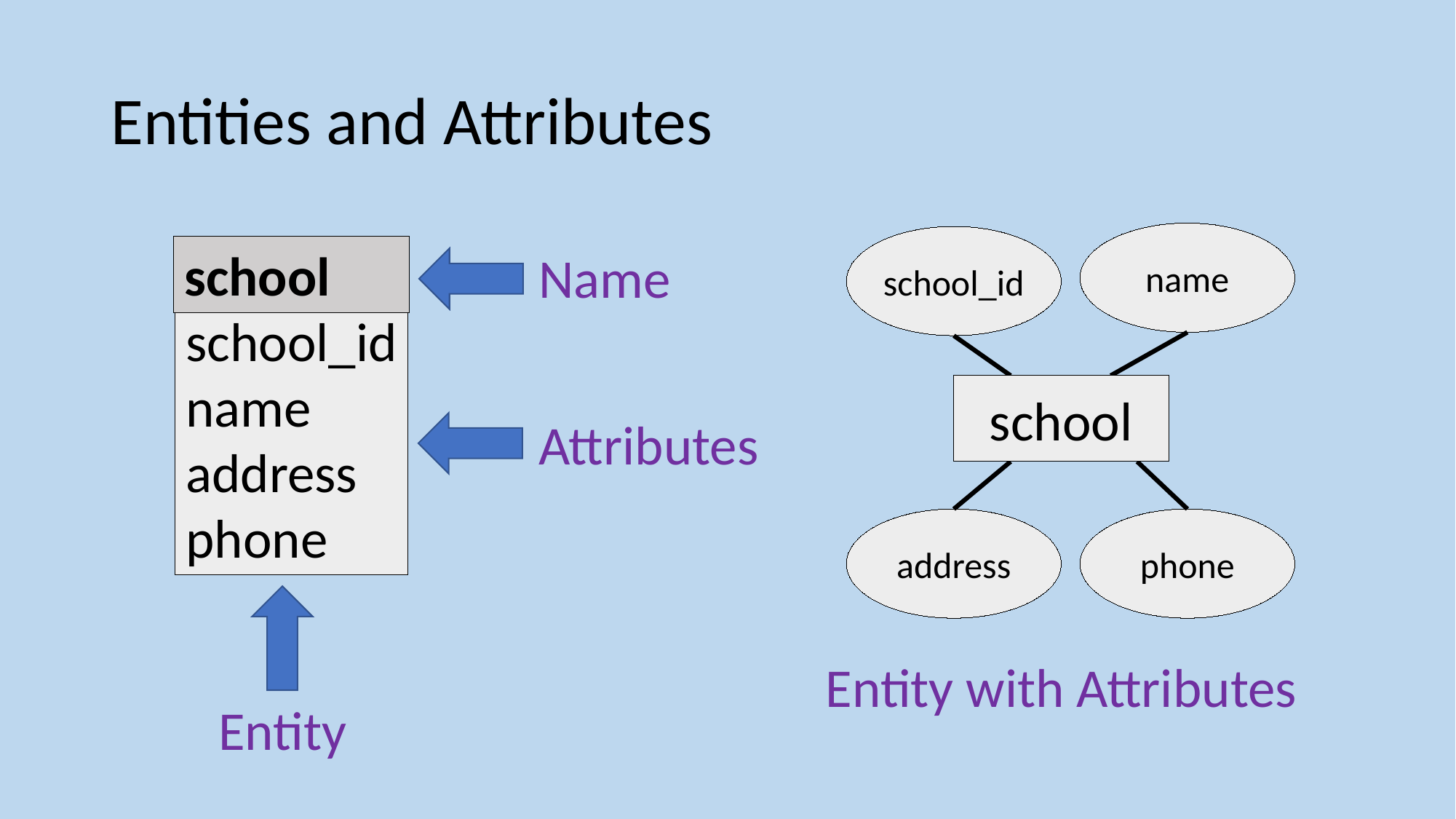

# Entities and Attributes
name
school_id

school_id
name
address
phone
school
Name

school
Attributes

address
phone

Entity
Entity with Attributes